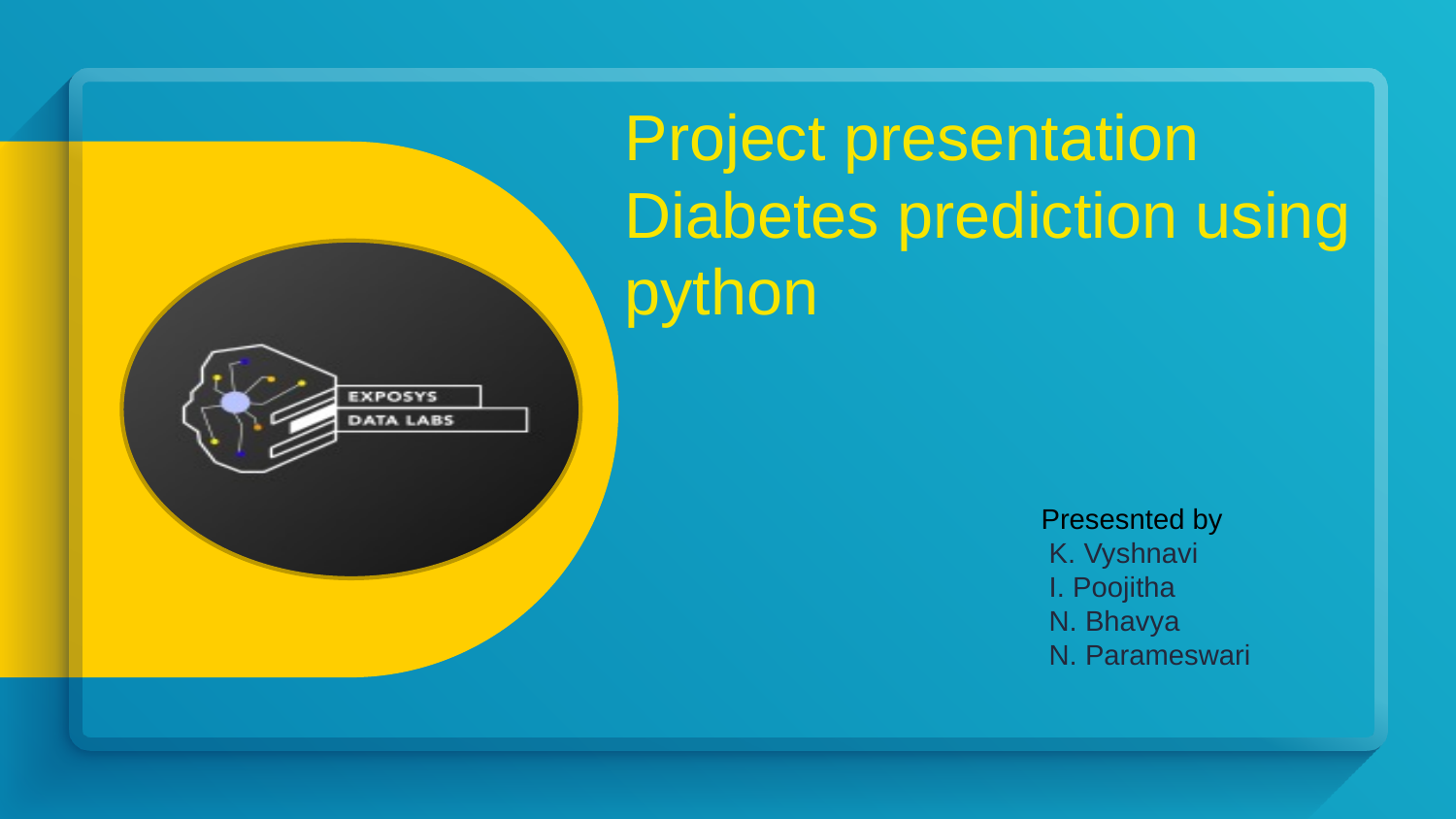

Project presentation
Diabetes prediction using python

#
Presesnted by
 K. Vyshnavi
 I. Poojitha
 N. Bhavya
 N. Parameswari